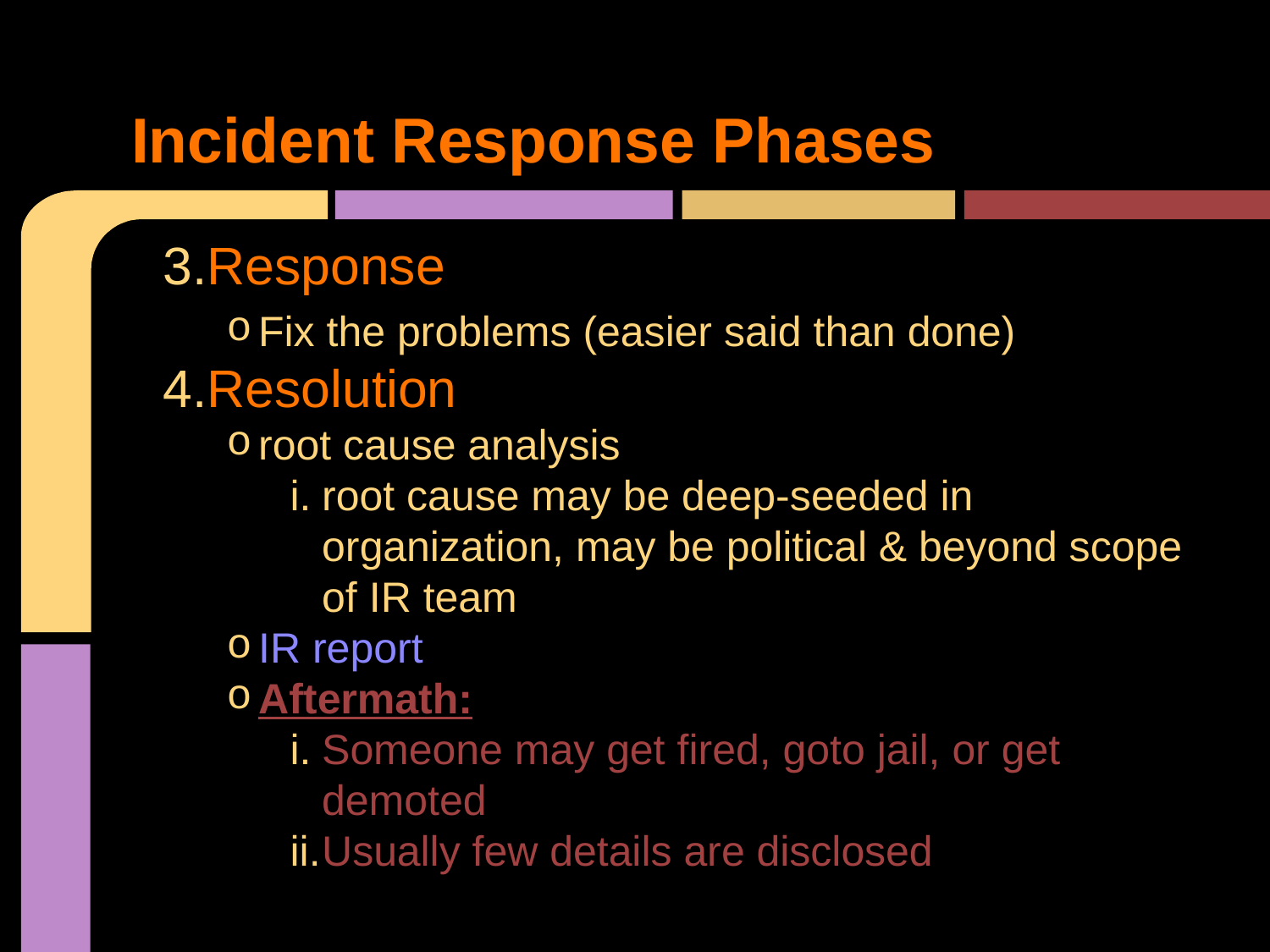

# Incident Response Phases
Response
Fix the problems (easier said than done)
Resolution
root cause analysis
root cause may be deep-seeded in organization, may be political & beyond scope of IR team
IR report
Aftermath:
Someone may get fired, goto jail, or get demoted
Usually few details are disclosed